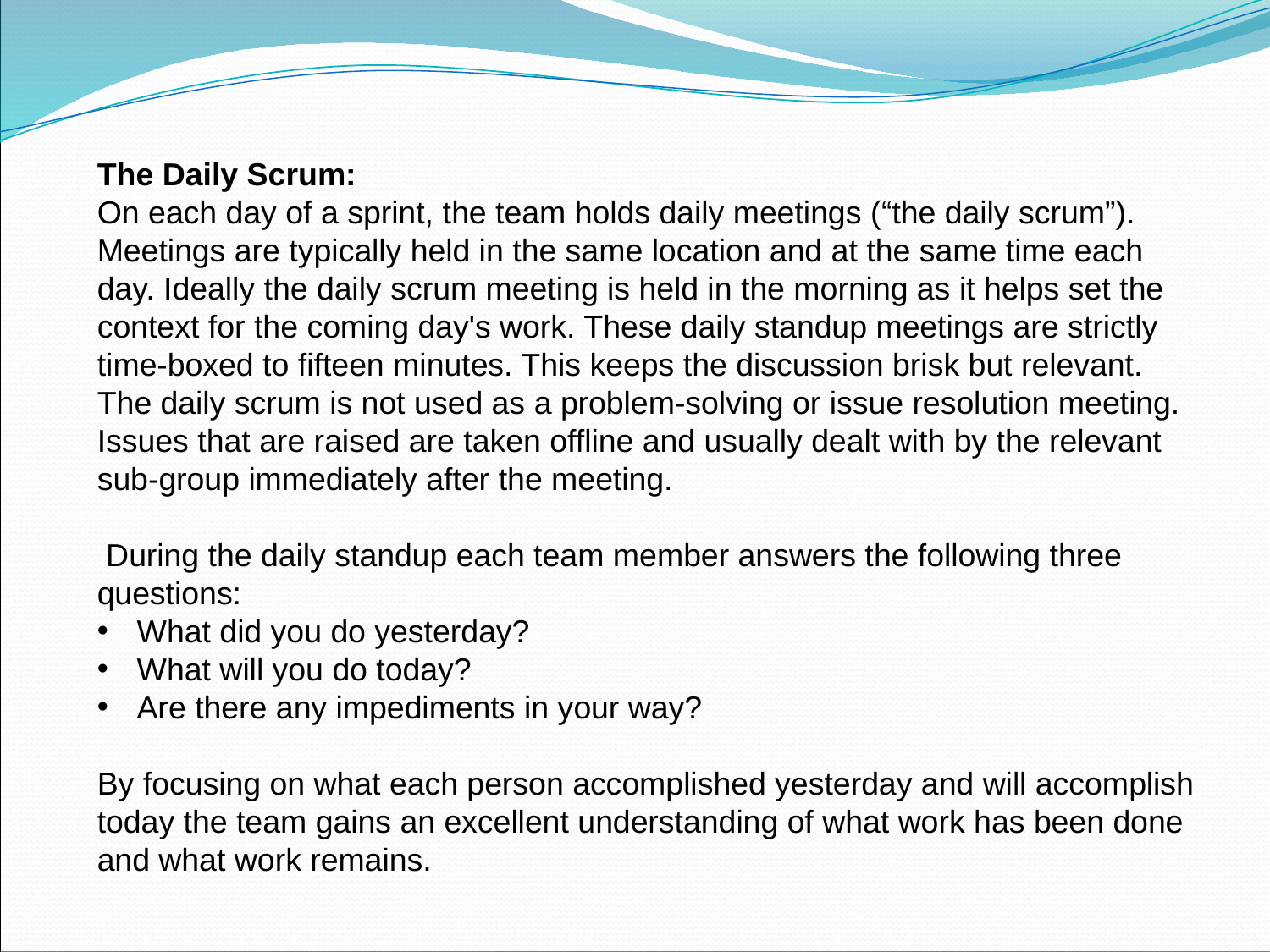

The Daily Scrum:
On each day of a sprint, the team holds daily meetings (“the daily scrum”). Meetings are typically held in the same location and at the same time each day. Ideally the daily scrum meeting is held in the morning as it helps set the context for the coming day's work. These daily standup meetings are strictly time-boxed to fifteen minutes. This keeps the discussion brisk but relevant. The daily scrum is not used as a problem-solving or issue resolution meeting. Issues that are raised are taken offline and usually dealt with by the relevant sub-group immediately after the meeting.

 During the daily standup each team member answers the following three questions:
What did you do yesterday?
What will you do today?
Are there any impediments in your way?

By focusing on what each person accomplished yesterday and will accomplish today the team gains an excellent understanding of what work has been done and what work remains.